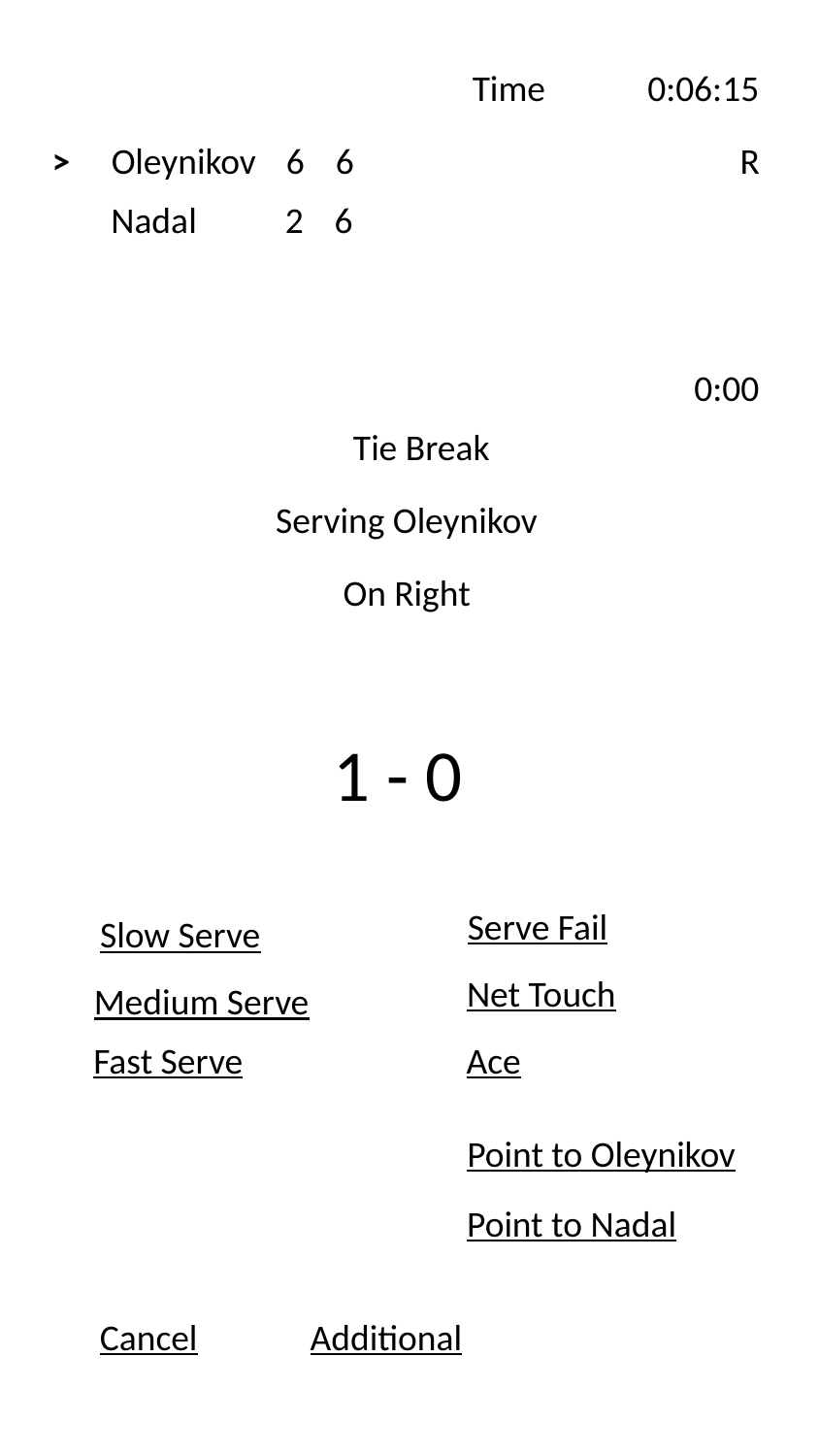

Time
0:06:15
>
Oleynikov
6
6
R
Nadal
2
6
0:00
Tie Break
Serving Oleynikov
On Right
1 - 0
Serve Fail
Slow Serve
Net Touch
Medium Serve
Fast Serve
Ace
Point to Oleynikov
Point to Nadal
Cancel
Additional